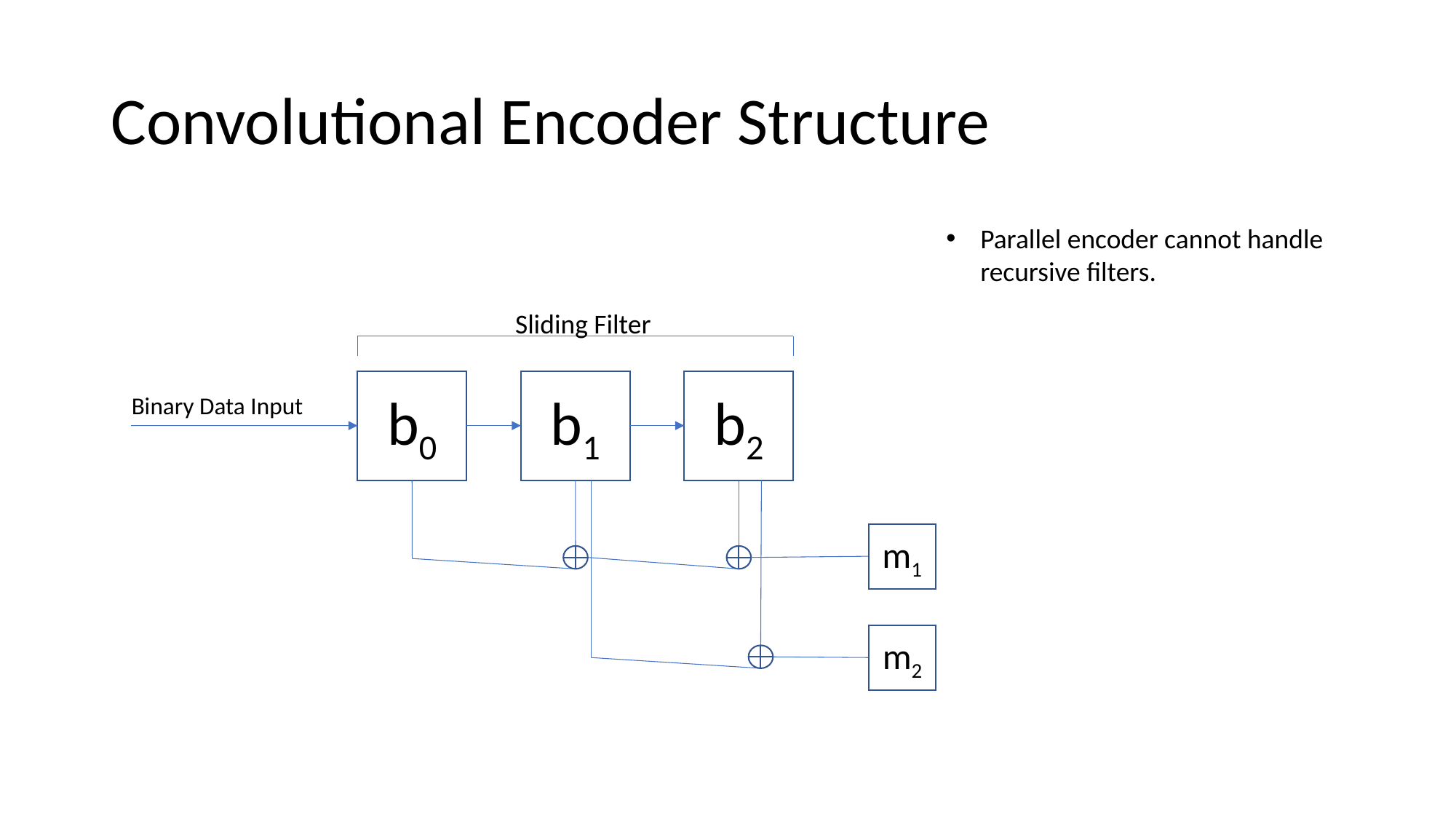

# Convolutional Encoder Structure
Parallel encoder cannot handle recursive filters.

Sliding Filter
b0
b1
b2
Binary Data Input
m1

m2